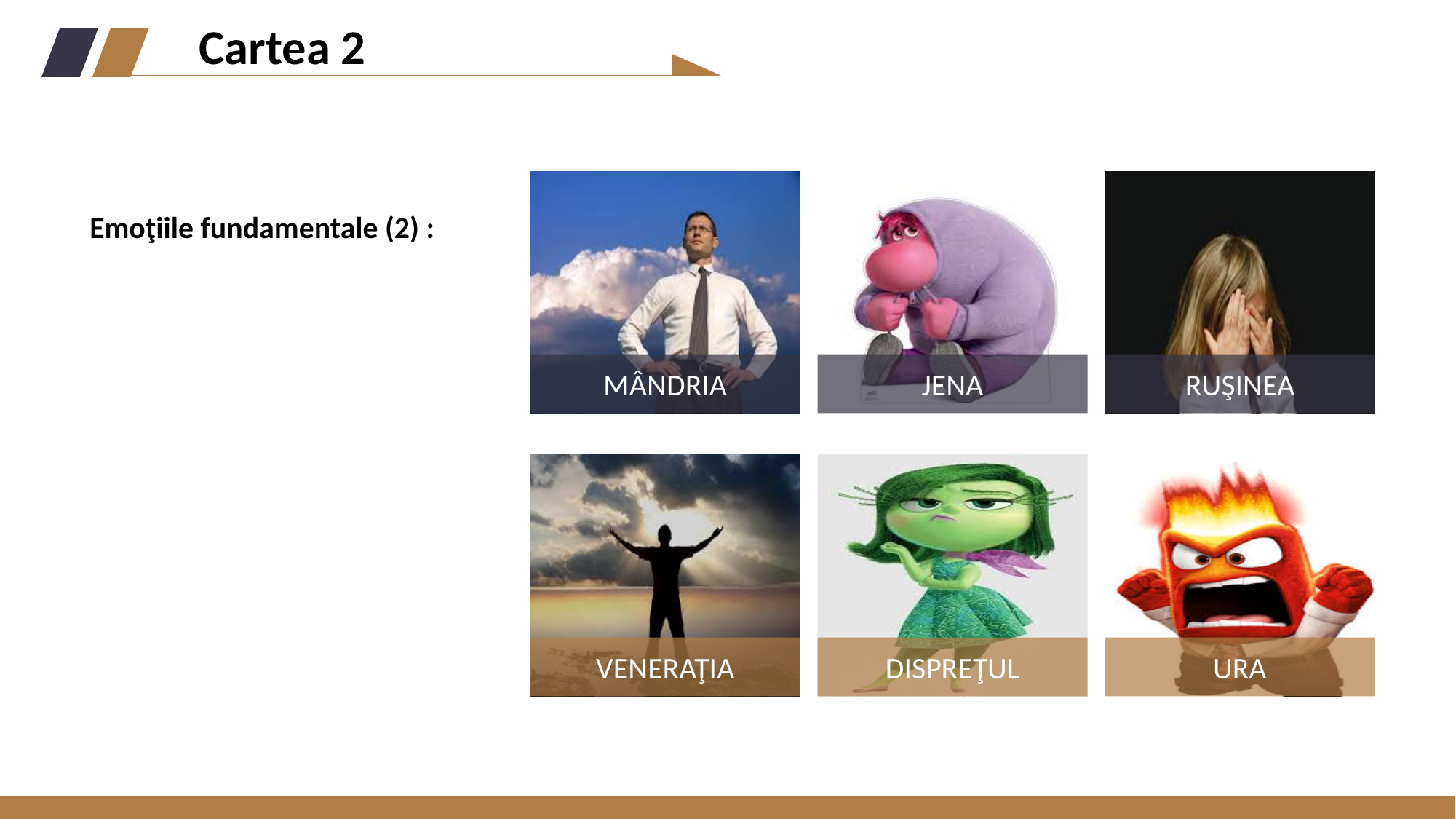

Cartea 2

MÂNDRIA

JENA

RUŞINEA
Emoţiile fundamentale (2) :

VENERAŢIA

DISPREŢUL

URA